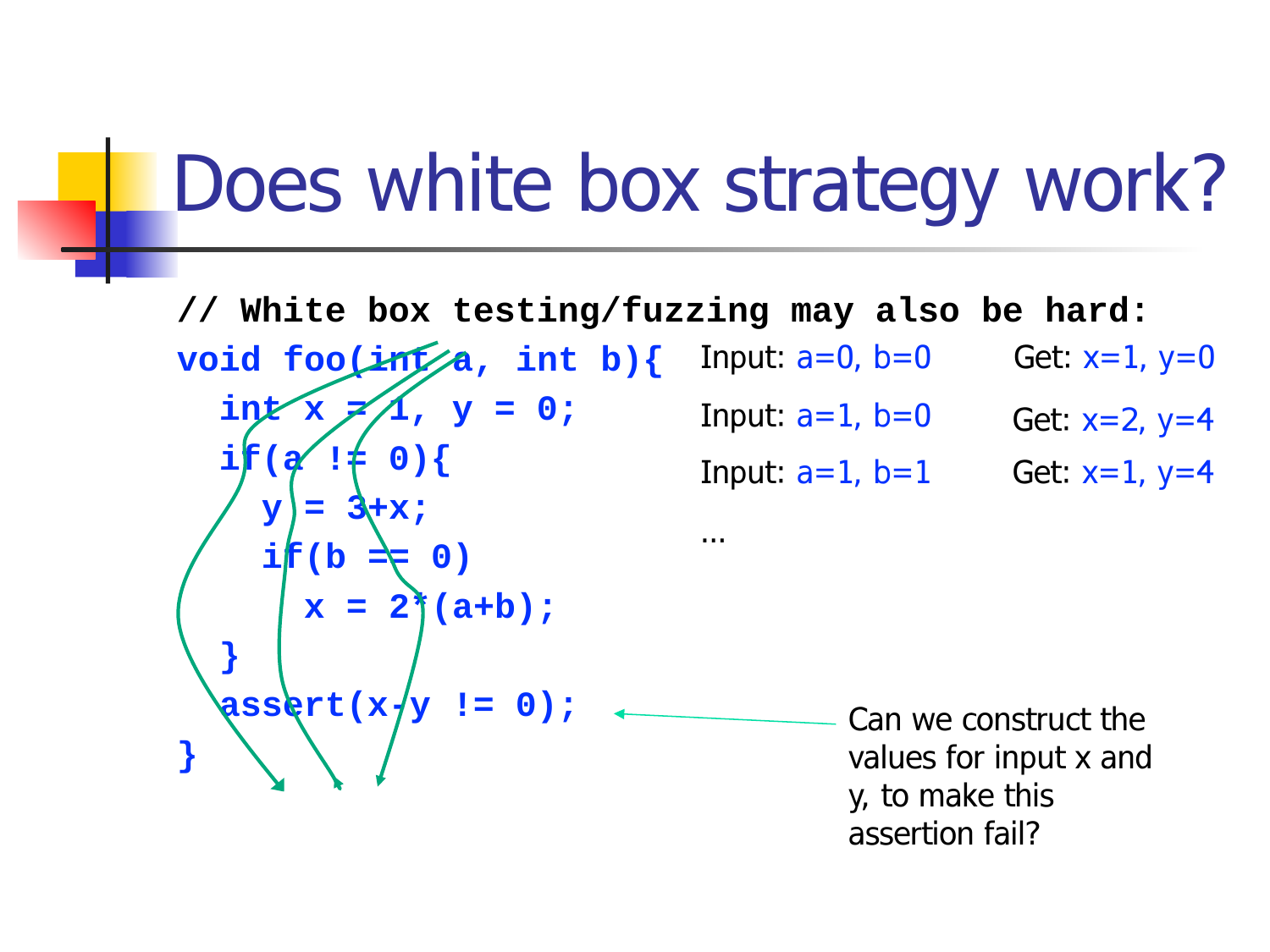

# Does white box strategy work?
// White box testing/fuzzing may also be hard:
void foo(int a, int b){
  int x = 1, y = 0;
  if(a != 0){
    y = 3+x;
    if(b == 0)
      x = 2*(a+b);
  }
  assert(x-y != 0);
}

Input: a=0, b=0
Get: x=1, y=0

Input: a=1, b=0
Get: x=2, y=4
Input: a=1, b=1
Get: x=1, y=4
…
Can we construct the values for input x and y, to make this assertion fail?